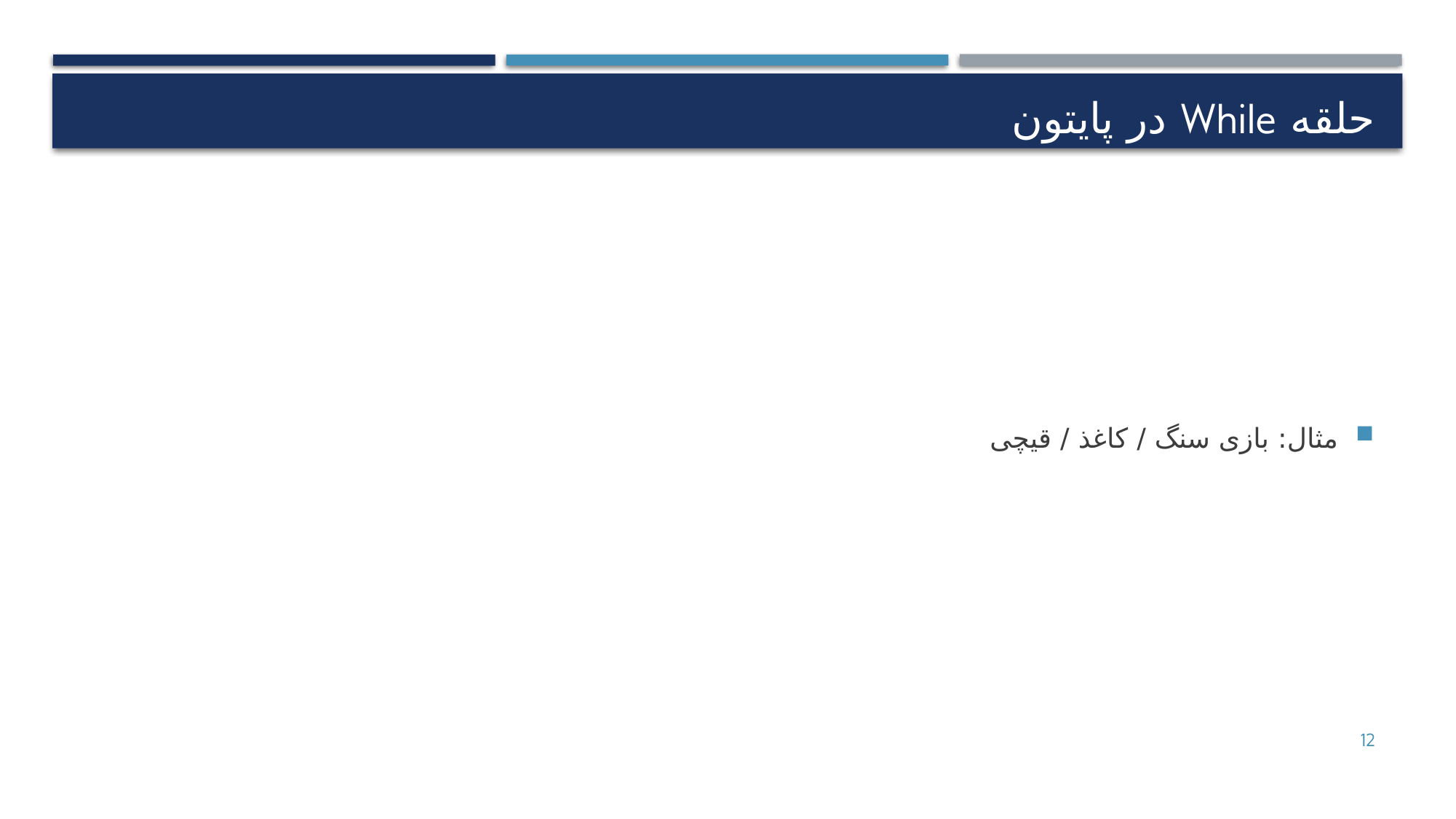

# حلقه While در پایتون
مثال: بازی سنگ / کاغذ / قیچی
12